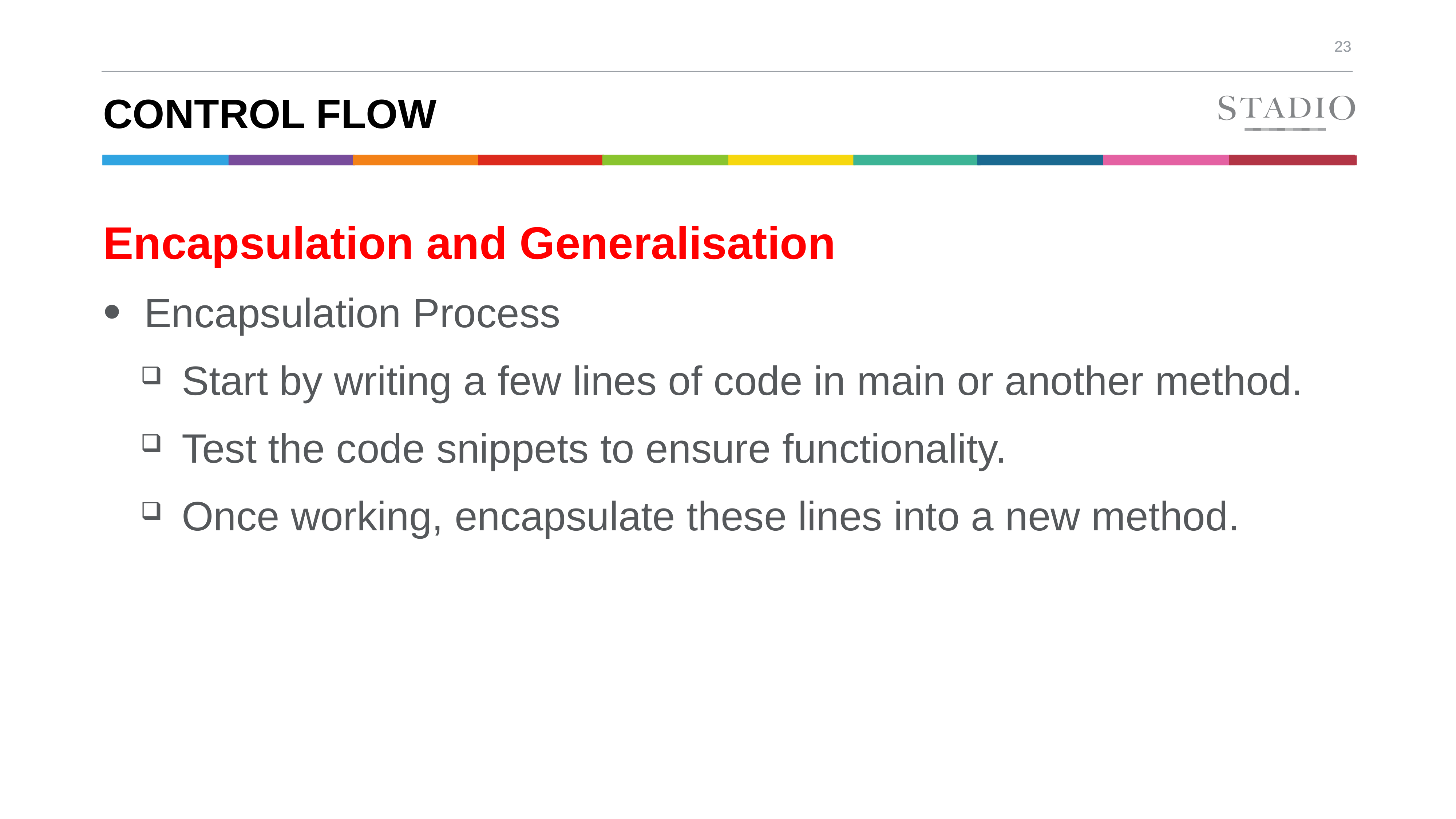

# Control flow

Encapsulation and Generalisation
Encapsulation Process
Start by writing a few lines of code in main or another method.
Test the code snippets to ensure functionality.
Once working, encapsulate these lines into a new method.